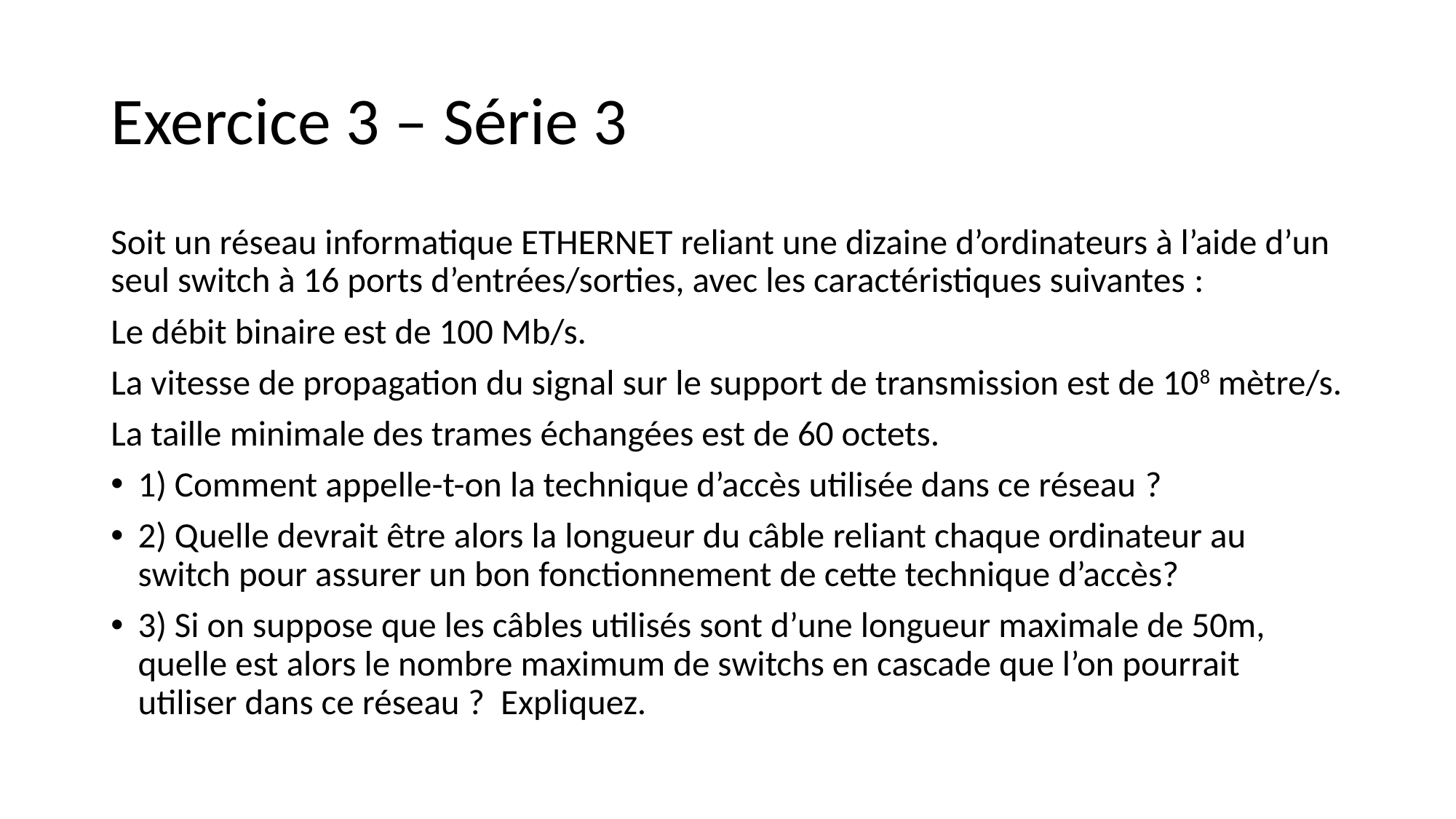

# Exercice 3 – Série 3
Soit un réseau informatique ETHERNET reliant une dizaine d’ordinateurs à l’aide d’un seul switch à 16 ports d’entrées/sorties, avec les caractéristiques suivantes :
Le débit binaire est de 100 Mb/s.
La vitesse de propagation du signal sur le support de transmission est de 108 mètre/s.
La taille minimale des trames échangées est de 60 octets.
1) Comment appelle-t-on la technique d’accès utilisée dans ce réseau ?
2) Quelle devrait être alors la longueur du câble reliant chaque ordinateur au switch pour assurer un bon fonctionnement de cette technique d’accès?
3) Si on suppose que les câbles utilisés sont d’une longueur maximale de 50m, quelle est alors le nombre maximum de switchs en cascade que l’on pourrait utiliser dans ce réseau ?  Expliquez.